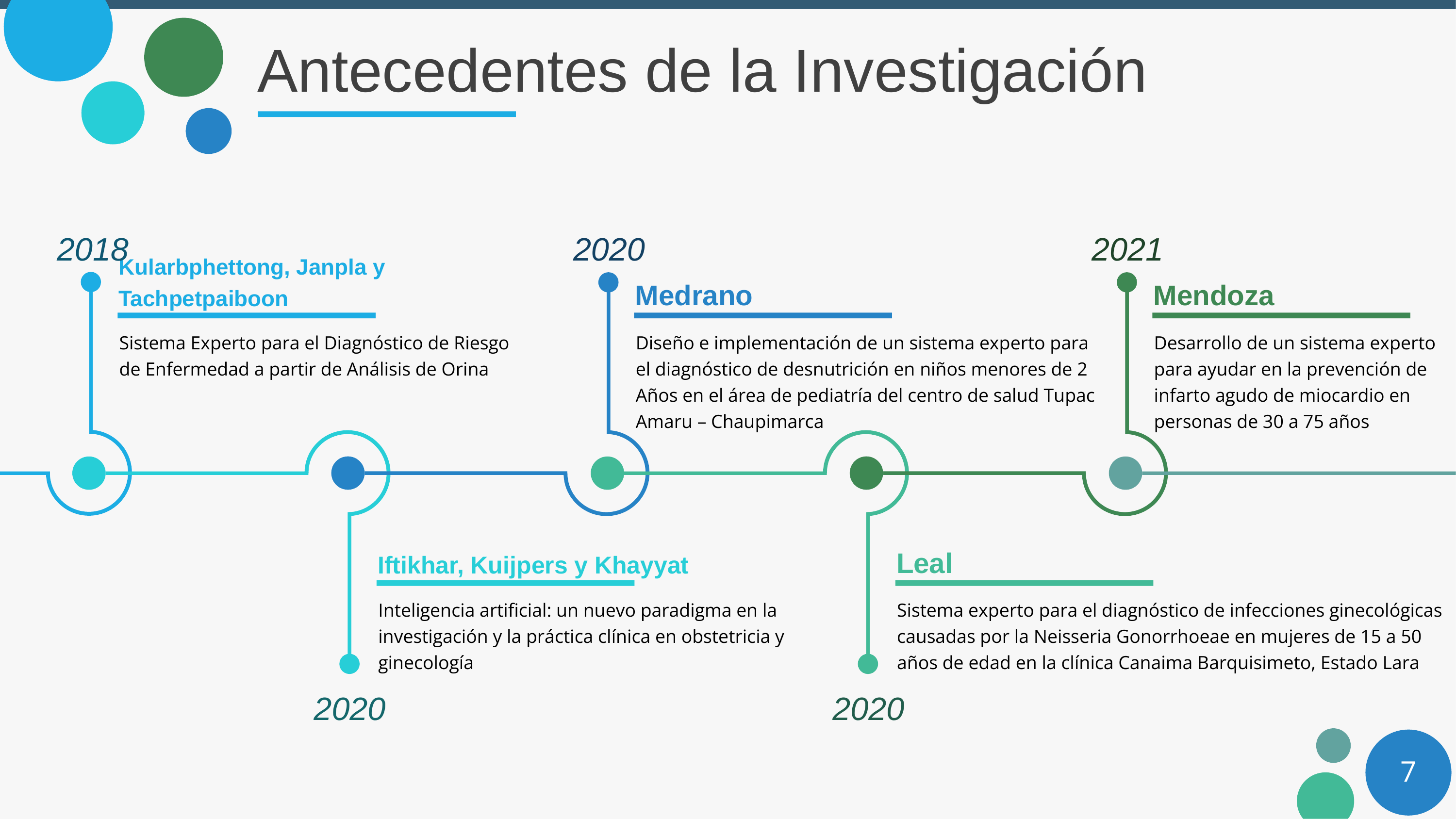

# Antecedentes de la Investigación
2018
2020
2021
Kularbphettong, Janpla y Tachpetpaiboon
Medrano
Mendoza
Sistema Experto para el Diagnóstico de Riesgo de Enfermedad a partir de Análisis de Orina
Diseño e implementación de un sistema experto para el diagnóstico de desnutrición en niños menores de 2 Años en el área de pediatría del centro de salud Tupac Amaru – Chaupimarca
Desarrollo de un sistema experto para ayudar en la prevención de infarto agudo de miocardio en personas de 30 a 75 años
Iftikhar, Kuijpers y Khayyat
Leal
Inteligencia artificial: un nuevo paradigma en la investigación y la práctica clínica en obstetricia y ginecología
Sistema experto para el diagnóstico de infecciones ginecológicas causadas por la Neisseria Gonorrhoeae en mujeres de 15 a 50 años de edad en la clínica Canaima Barquisimeto, Estado Lara
2020
2020
7